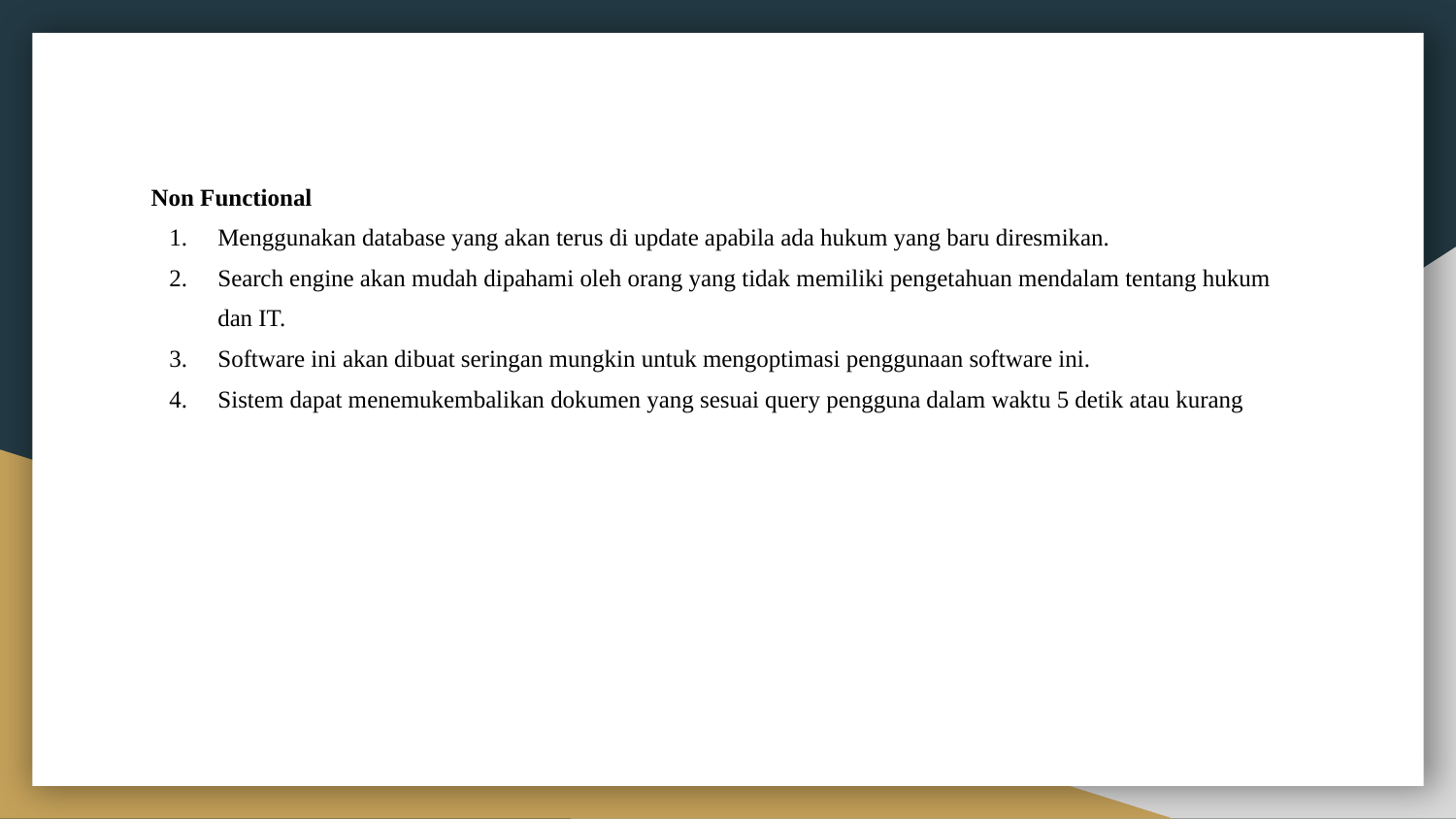

Non Functional
Menggunakan database yang akan terus di update apabila ada hukum yang baru diresmikan.
Search engine akan mudah dipahami oleh orang yang tidak memiliki pengetahuan mendalam tentang hukum dan IT.
Software ini akan dibuat seringan mungkin untuk mengoptimasi penggunaan software ini.
Sistem dapat menemukembalikan dokumen yang sesuai query pengguna dalam waktu 5 detik atau kurang